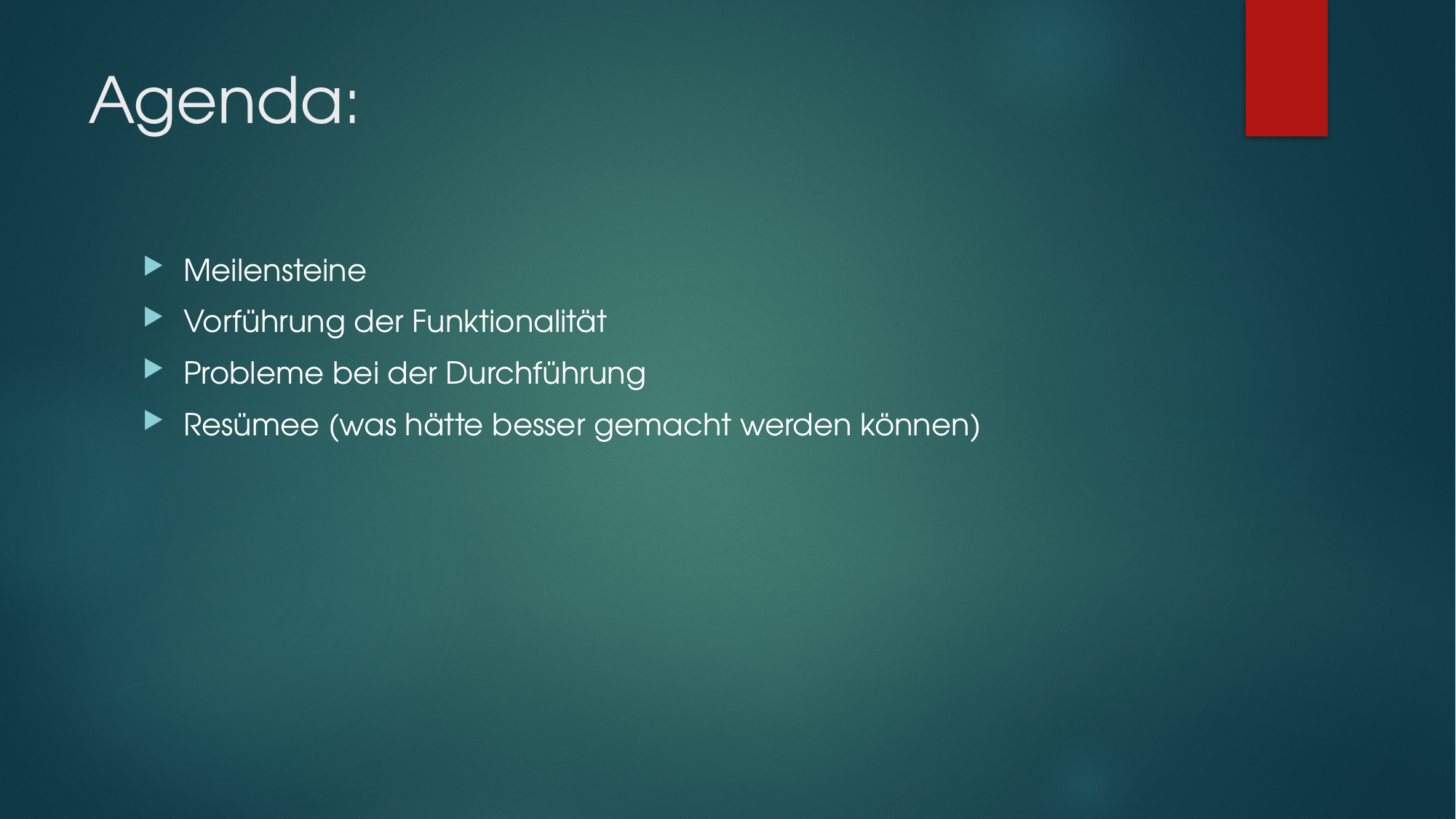

# Agenda:
Meilensteine
Vorführung der Funktionalität
Probleme bei der Durchführung
Resümee (was hätte besser gemacht werden können)